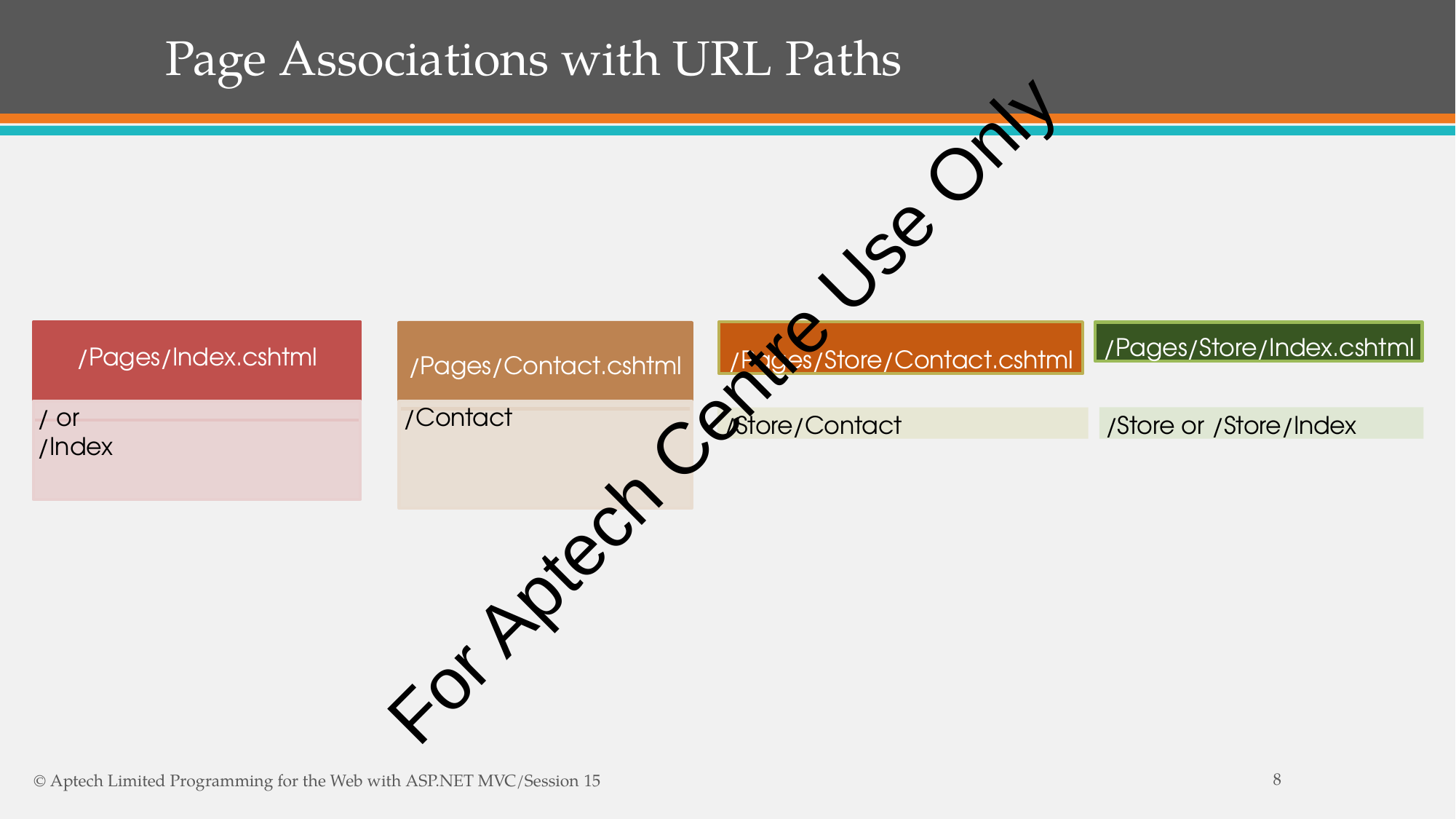

# Page Associations with URL Paths
/Pages/Index.cshtml

/Pages/Contact.cshtml

/Pages/Store/Contact.cshtml
/Pages/Store/Index.cshtml

For Aptech Centre Use Only
/ or /Index
/Contact

/Store or /Store/Index
/Store/Contact
8
© Aptech Limited Programming for the Web with ASP.NET MVC/Session 15